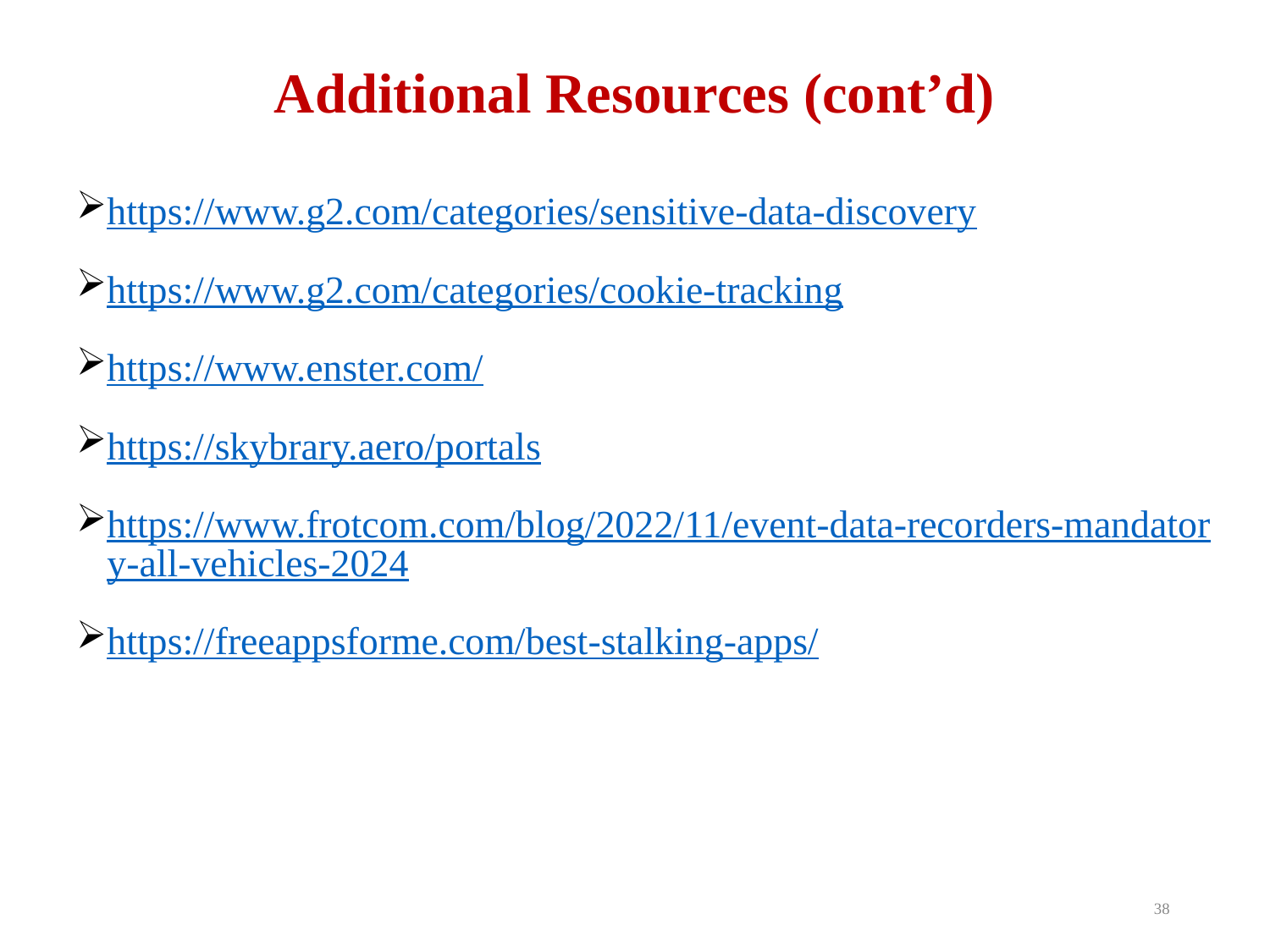

# Additional Resources (cont’d)
https://www.g2.com/categories/sensitive-data-discovery
https://www.g2.com/categories/cookie-tracking
https://www.enster.com/
https://skybrary.aero/portals
https://www.frotcom.com/blog/2022/11/event-data-recorders-mandatory-all-vehicles-2024
https://freeappsforme.com/best-stalking-apps/

38